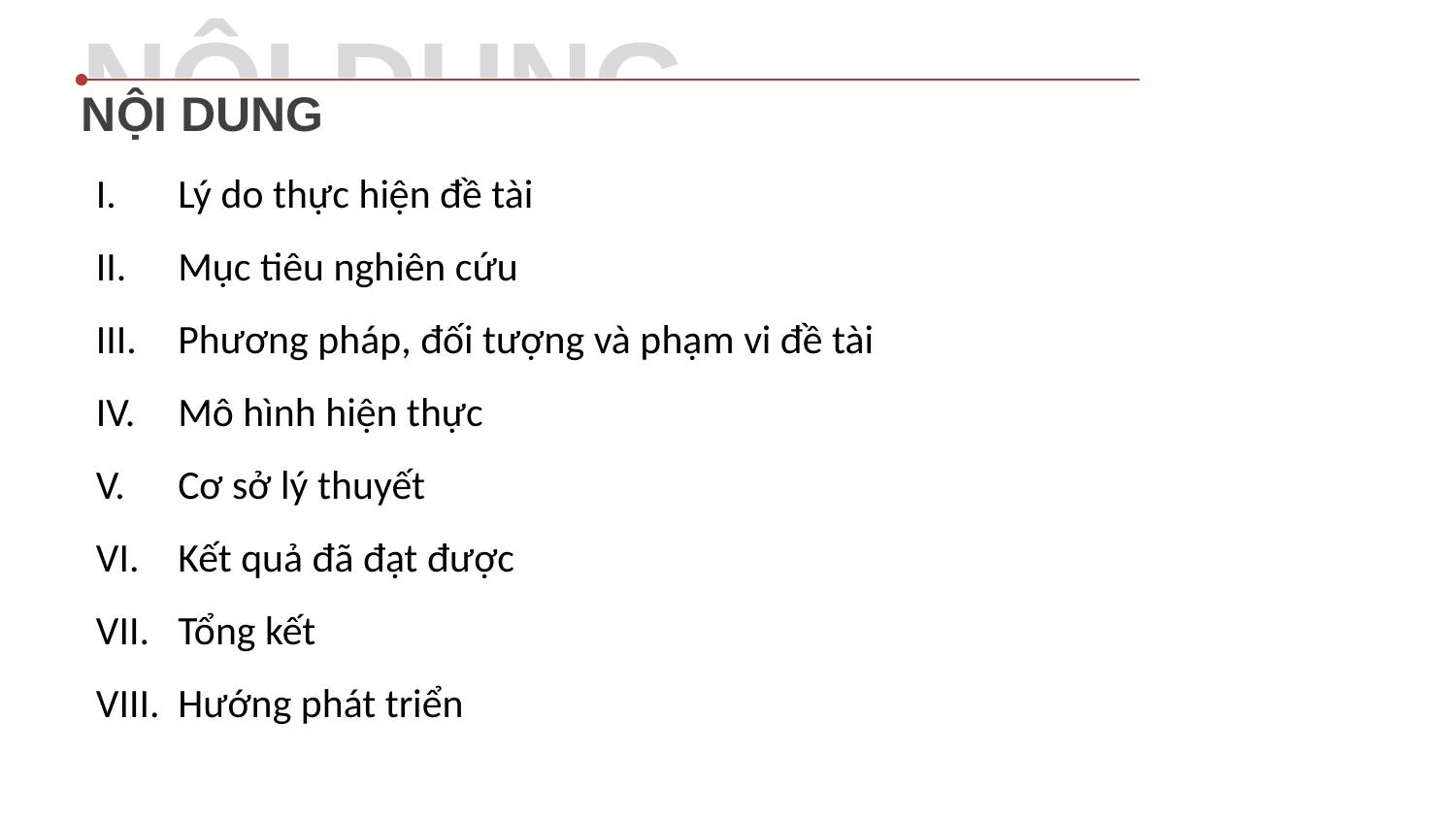

NỘI DUNG
NỘI DUNG
Lý do thực hiện đề tài
Mục tiêu nghiên cứu
Phương pháp, đối tượng và phạm vi đề tài
Mô hình hiện thực
Cơ sở lý thuyết
Kết quả đã đạt được
Tổng kết
Hướng phát triển